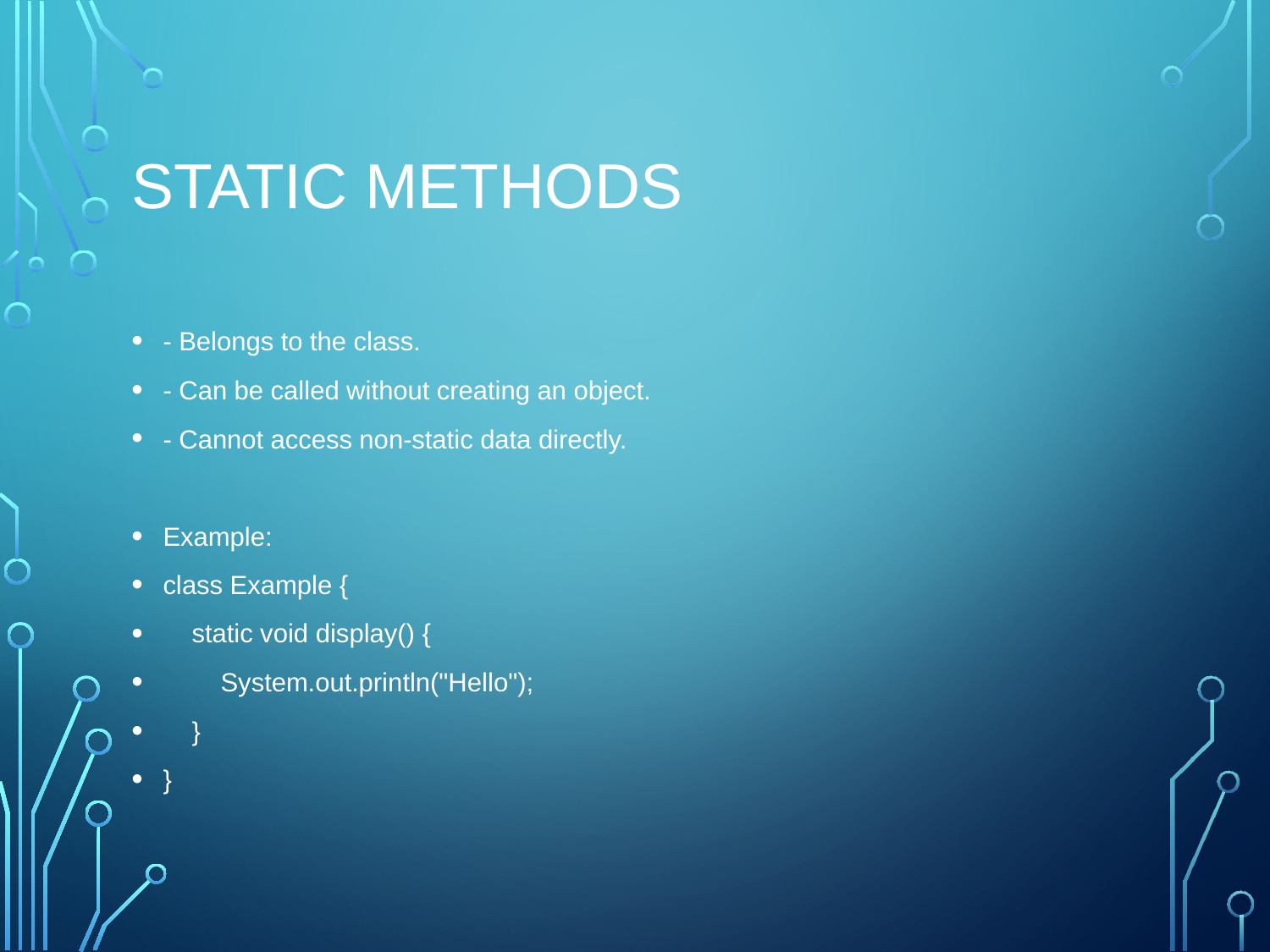

# Static Methods
- Belongs to the class.
- Can be called without creating an object.
- Cannot access non-static data directly.

Example:
class Example {
    static void display() {
        System.out.println("Hello");
    }
}